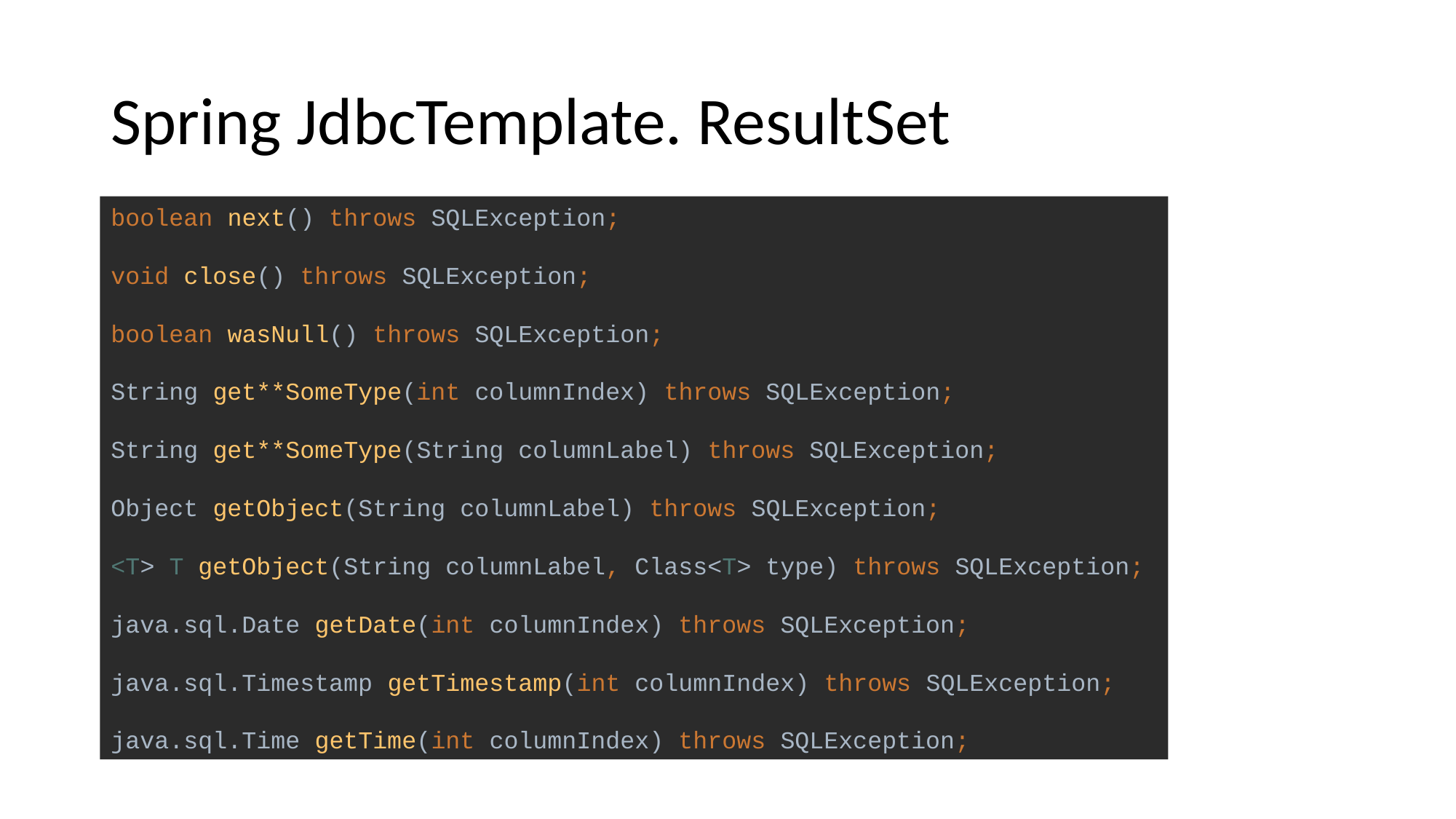

# Spring JdbcTemplate. ResultSet
boolean next() throws SQLException;
void close() throws SQLException;
boolean wasNull() throws SQLException;
String get**SomeType(int columnIndex) throws SQLException;

String get**SomeType(String columnLabel) throws SQLException;

Object getObject(String columnLabel) throws SQLException;

<T> T getObject(String columnLabel, Class<T> type) throws SQLException;

java.sql.Date getDate(int columnIndex) throws SQLException;

java.sql.Timestamp getTimestamp(int columnIndex) throws SQLException;

java.sql.Time getTime(int columnIndex) throws SQLException;